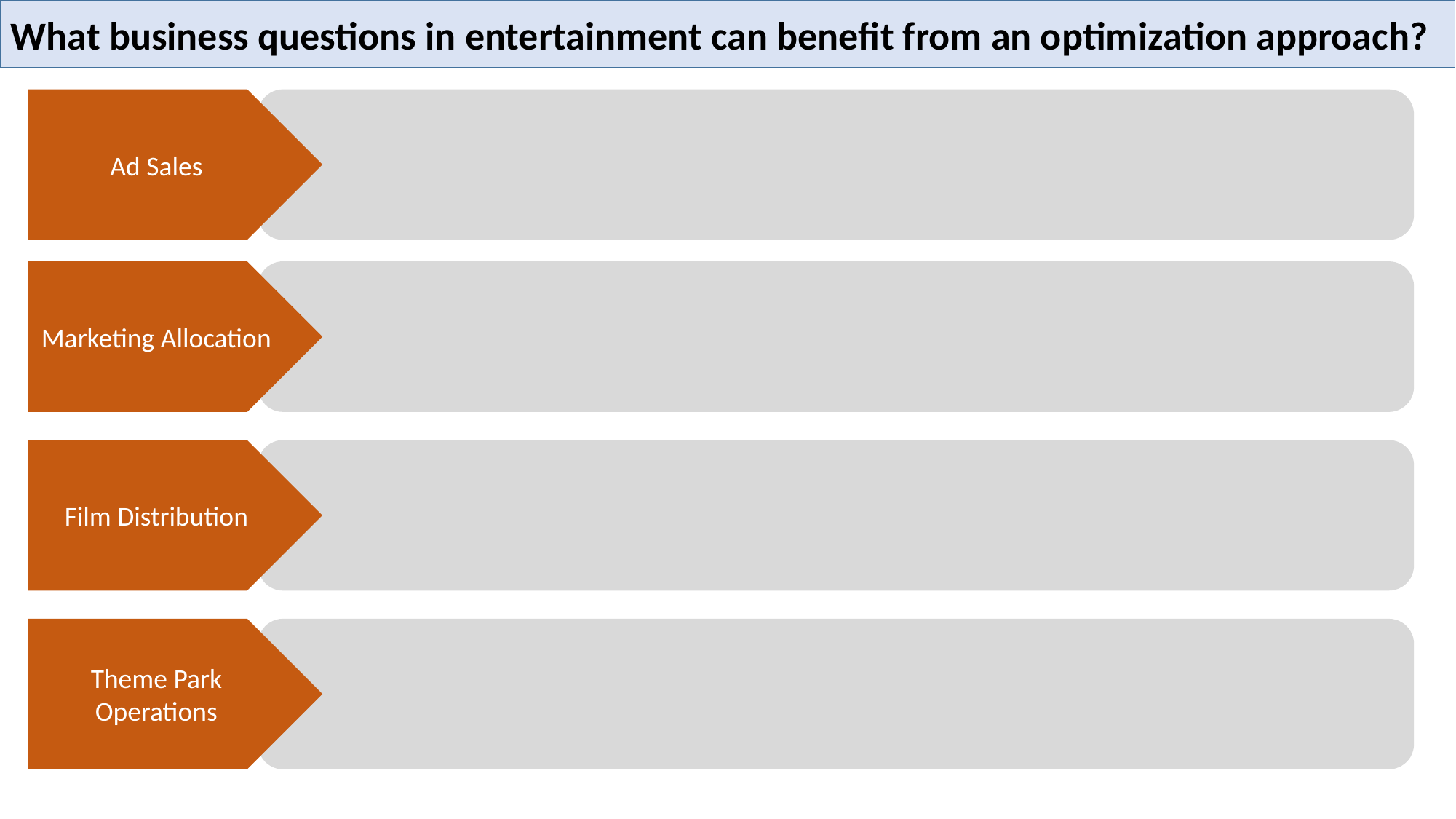

What business questions in entertainment can benefit from an optimization approach?
Ad Sales

Marketing Allocation

Film Distribution

Theme Park Operations